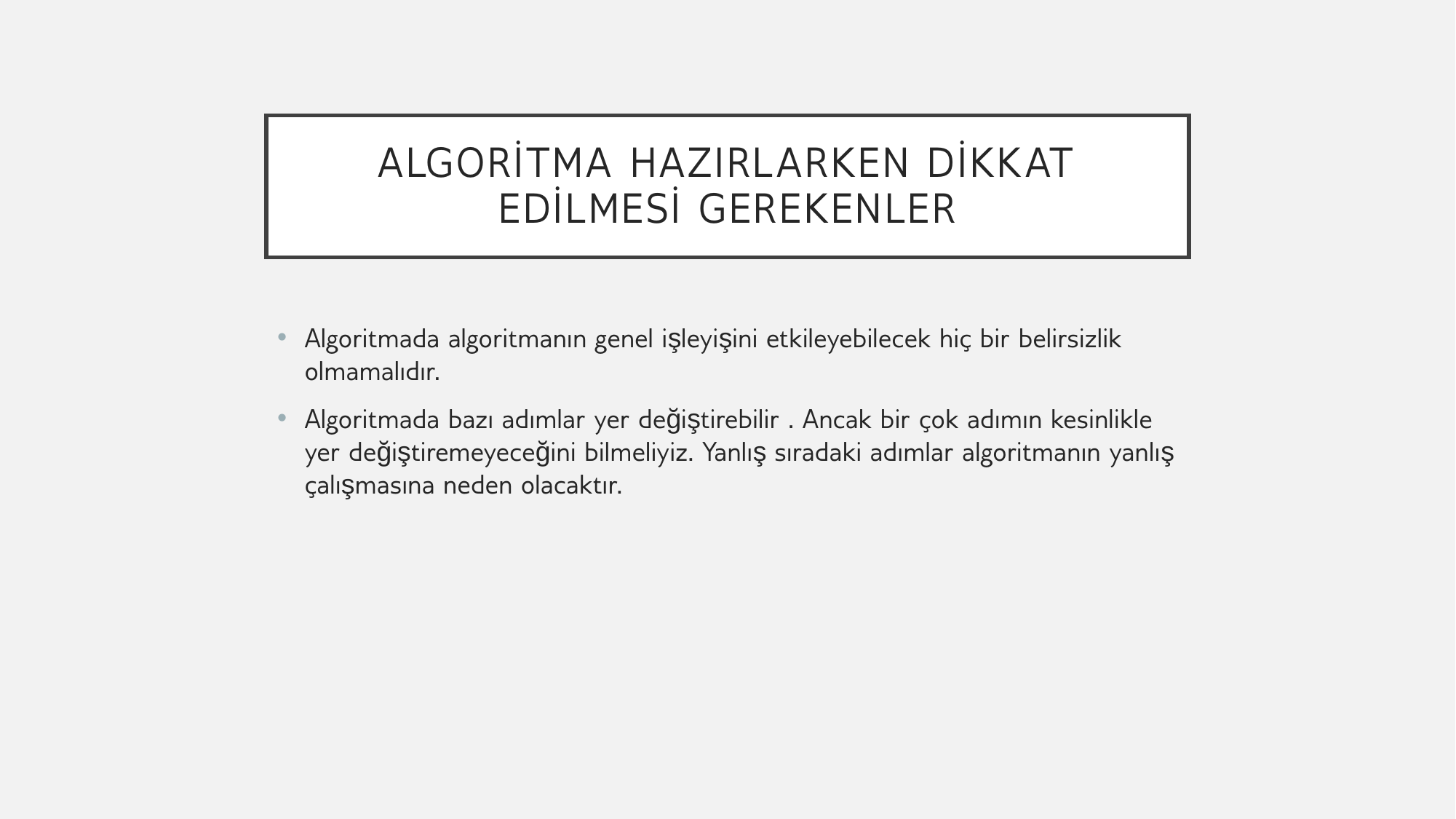

# Algoritma hazırlarken dikkat edilmesi gerekenler
Algoritmada algoritmanın genel işleyişini etkileyebilecek hiç bir belirsizlik olmamalıdır.
Algoritmada bazı adımlar yer değiştirebilir . Ancak bir çok adımın kesinlikle yer değiştiremeyeceğini bilmeliyiz. Yanlış sıradaki adımlar algoritmanın yanlış çalışmasına neden olacaktır.